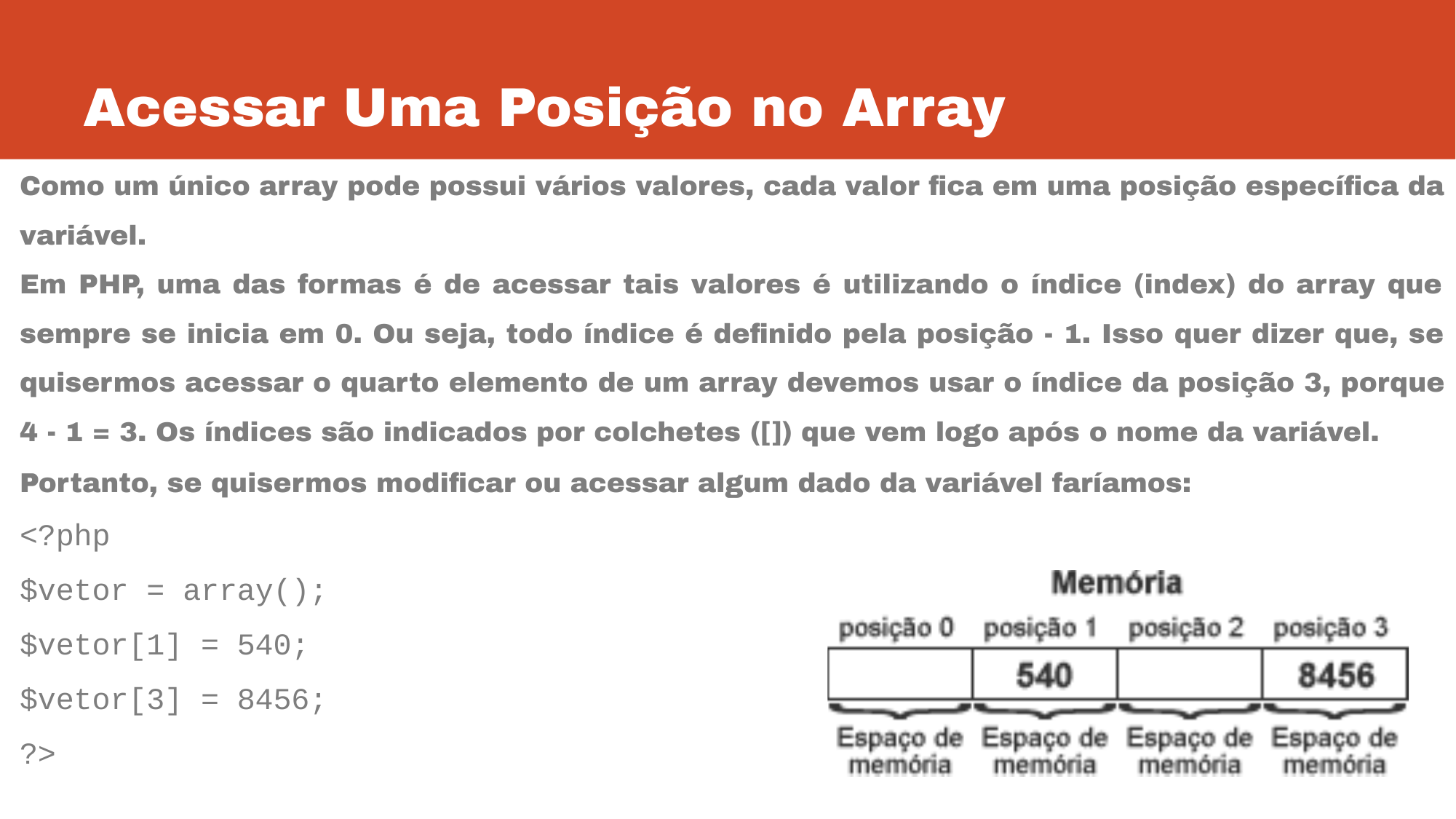

# Acessar Uma Posição no Array
Como um único array pode possui vários valores, cada valor fica em uma posição específica da  variável.
Em PHP, uma das formas é de acessar tais valores é utilizando o índice (index) do array que  sempre se inicia em 0. Ou seja, todo índice é definido pela posição - 1. Isso quer dizer que, se  quisermos acessar o quarto elemento de um array devemos usar o índice da posição 3, porque  4 - 1 = 3. Os índices são indicados por colchetes ([]) que vem logo após o nome da variável.
Portanto, se quisermos modificar ou acessar algum dado da variável faríamos:
<?php
$vetor = array();
$vetor[1] = 540;
$vetor[3] = 8456;
?>